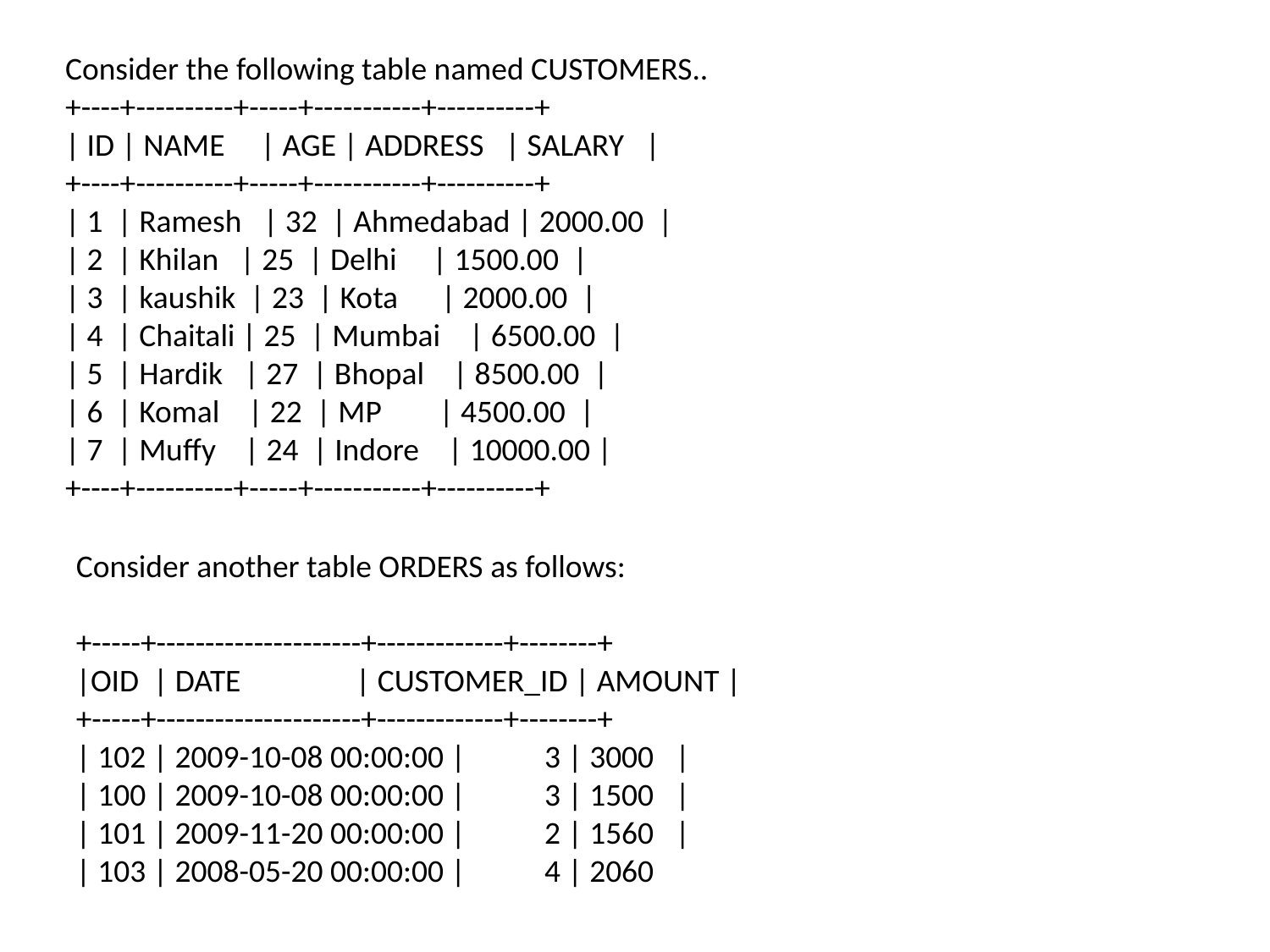

Consider the following table named CUSTOMERS..
+----+----------+-----+-----------+----------+
| ID | NAME     | AGE | ADDRESS   | SALARY   |
+----+----------+-----+-----------+----------+
| 1  | Ramesh   | 32  | Ahmedabad | 2000.00  |
| 2  | Khilan   | 25  | Delhi     | 1500.00  |
| 3  | kaushik  | 23  | Kota      | 2000.00  |
| 4  | Chaitali | 25  | Mumbai    | 6500.00  |
| 5  | Hardik   | 27  | Bhopal    | 8500.00  |
| 6  | Komal    | 22  | MP        | 4500.00  |
| 7  | Muffy    | 24  | Indore    | 10000.00 |
+----+----------+-----+-----------+----------+
Consider another table ORDERS as follows:
+-----+---------------------+-------------+--------+
|OID  | DATE                | CUSTOMER_ID | AMOUNT |
+-----+---------------------+-------------+--------+
| 102 | 2009-10-08 00:00:00 |           3 | 3000   |
| 100 | 2009-10-08 00:00:00 |           3 | 1500   |
| 101 | 2009-11-20 00:00:00 |           2 | 1560   |
| 103 | 2008-05-20 00:00:00 |           4 | 2060